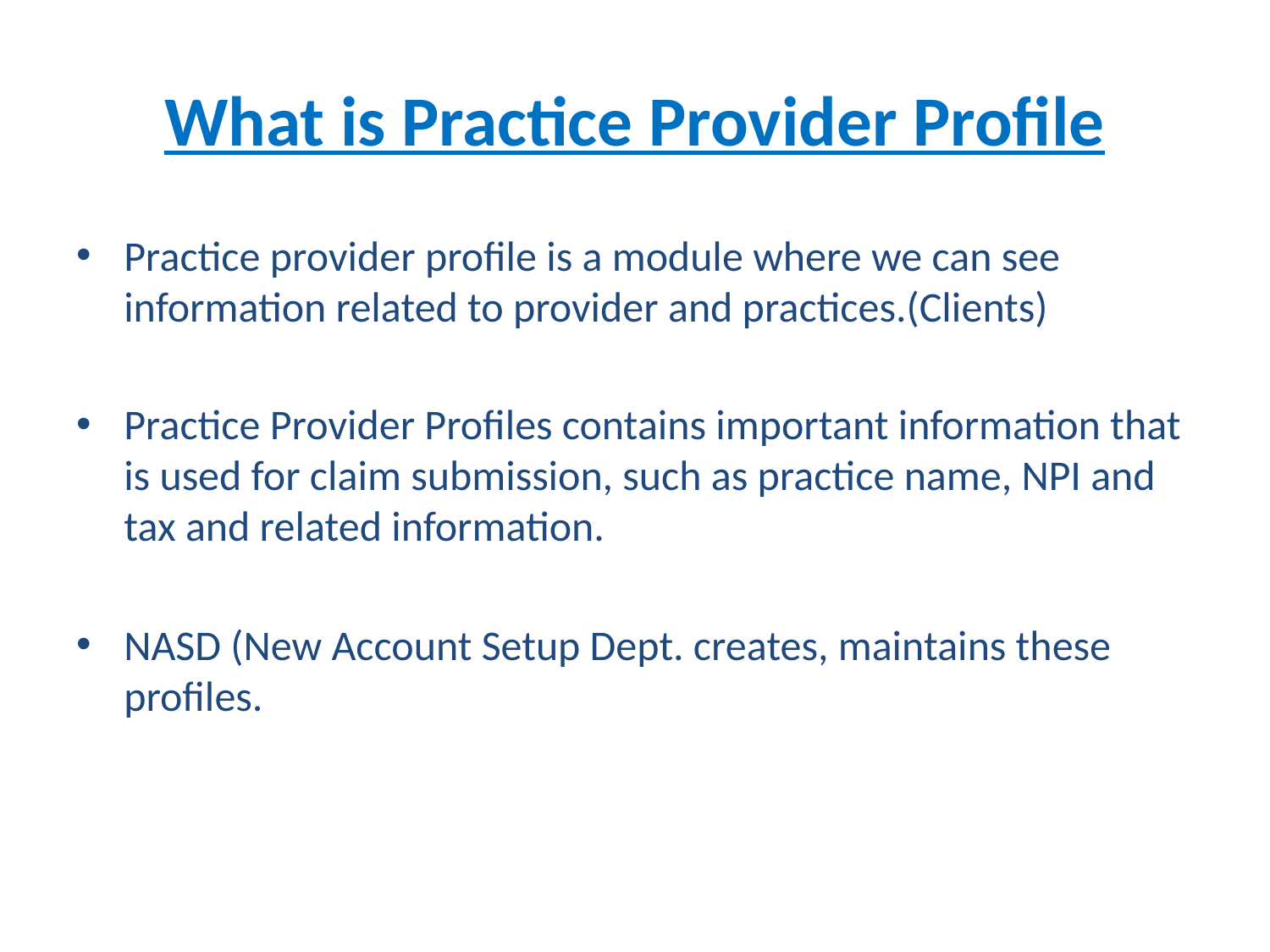

# What is Practice Provider Profile
Practice provider profile is a module where we can see information related to provider and practices.(Clients)

Practice Provider Profiles contains important information that is used for claim submission, such as practice name, NPI and tax and related information.

NASD (New Account Setup Dept. creates, maintains these profiles.